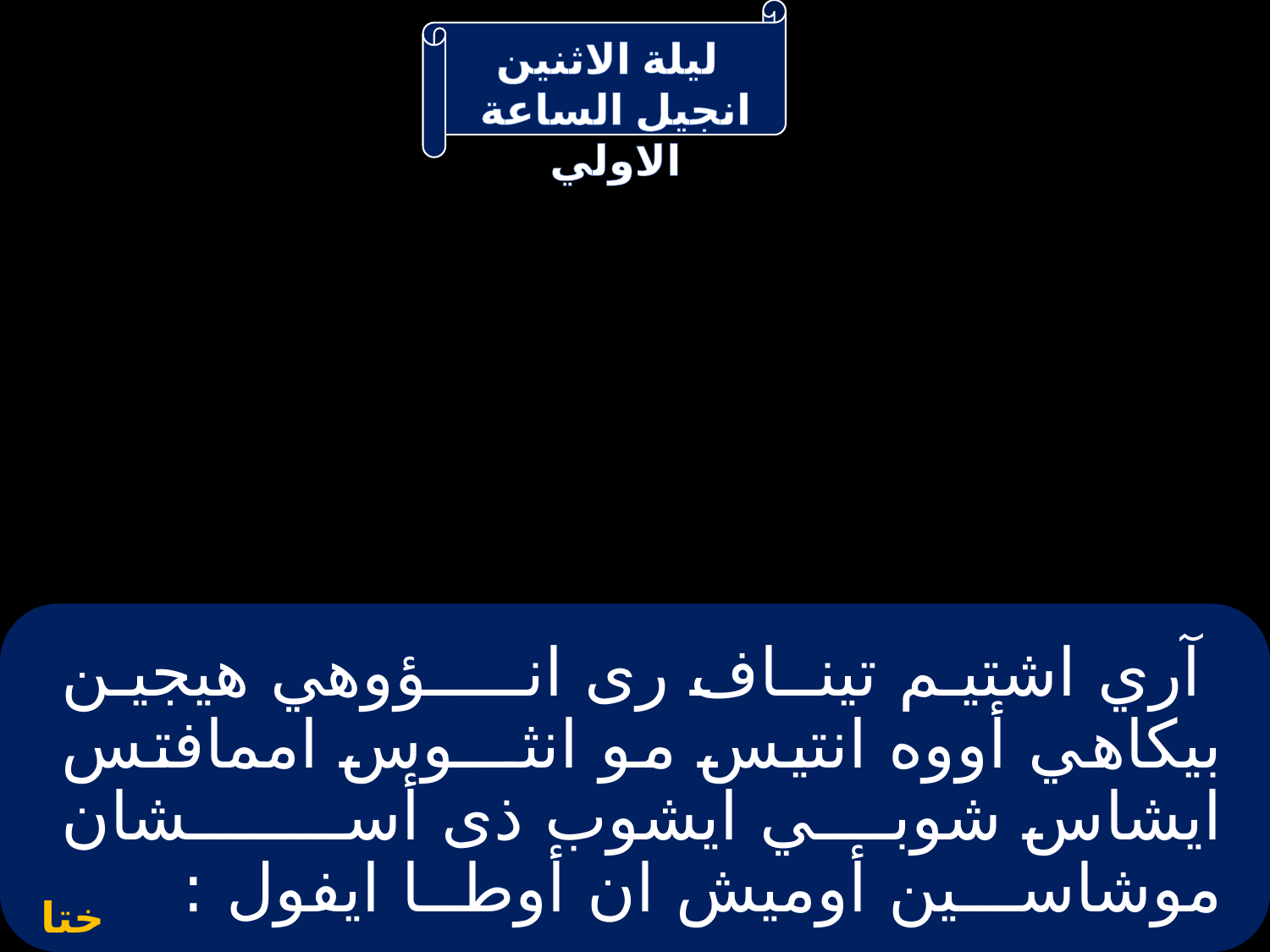

# آري اشتيم تينـاف رى انــــؤوهي هيجين بيكاهي أووه انتيس مو انثـــوس اممافتس ايشاس شوبي ايشوب ذى أســــشان موشاســـين أوميش ان أوطــا ايفول :
ختام